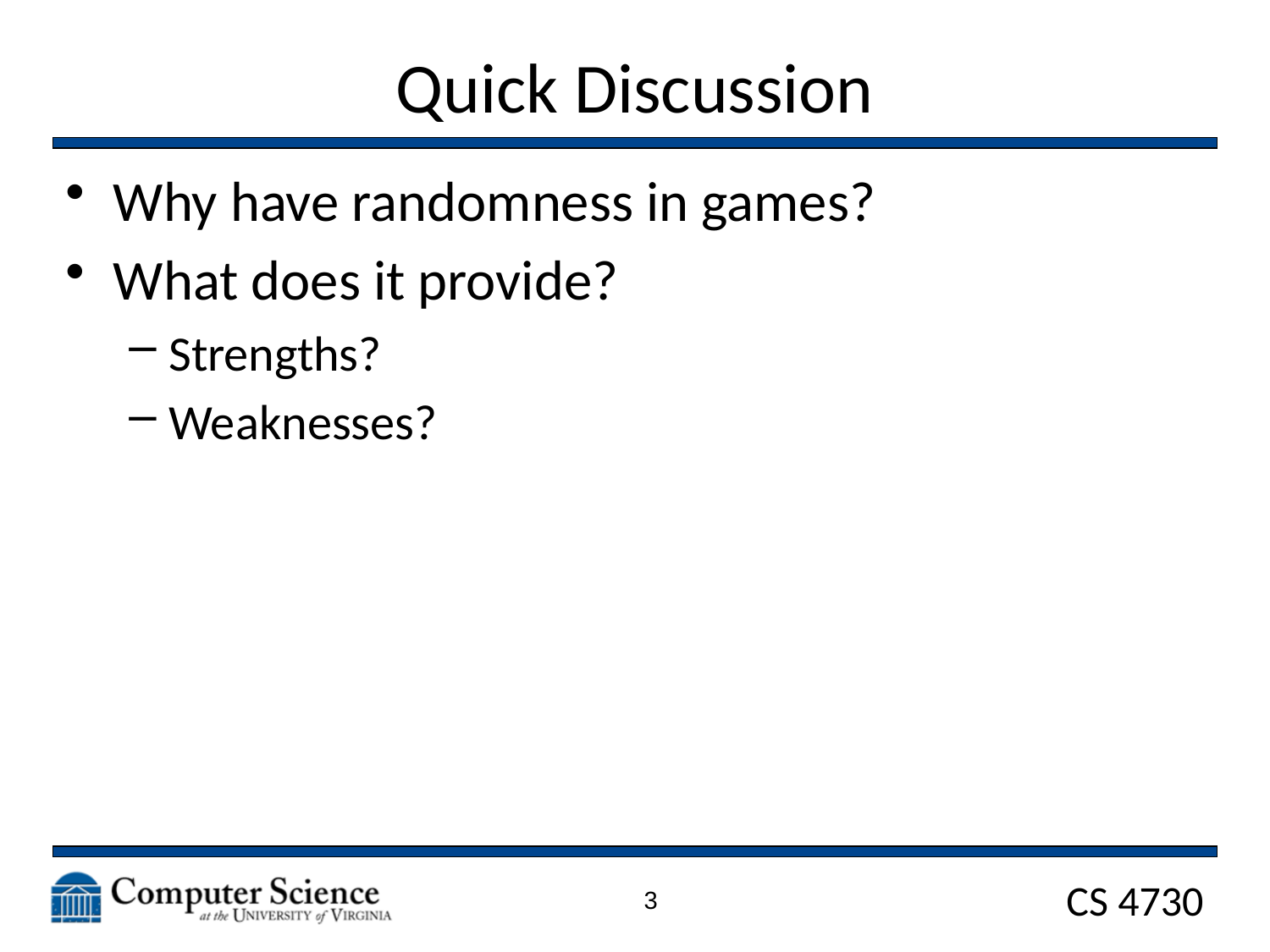

# Quick Discussion
Why have randomness in games?
What does it provide?
Strengths?
Weaknesses?
3